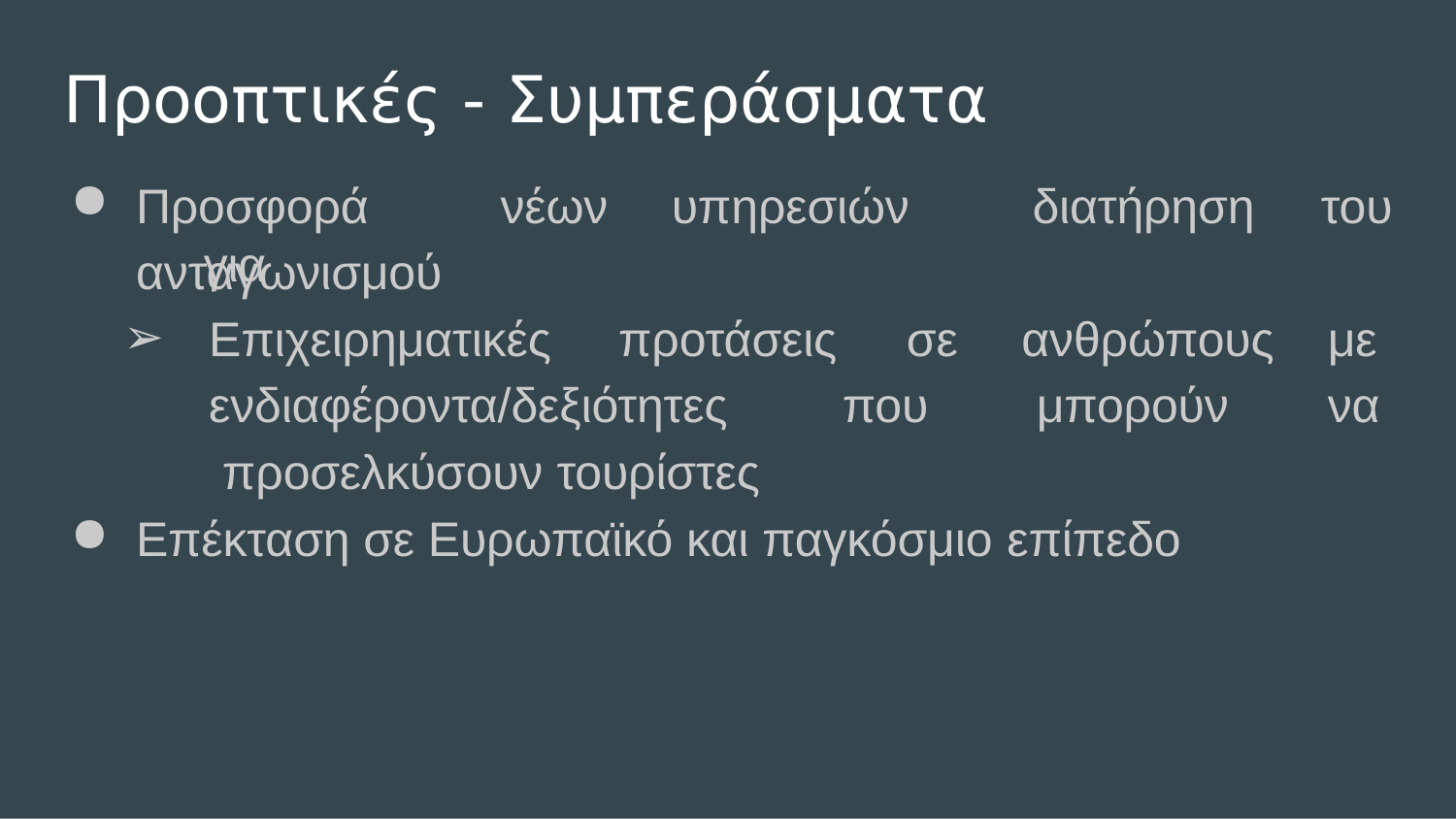

# Προοπτικές - Συμπεράσματα
Προσφορά	νέων	υπηρεσιών	για
διατήρηση	του
ανταγωνισμού
ανθρώπους	με  μπορούν	να
Επιχειρηματικές
προτάσεις	σε
ενδιαφέροντα/δεξιότητες	που  προσελκύσουν τουρίστες
Επέκταση σε Ευρωπαϊκό και παγκόσμιο επίπεδο